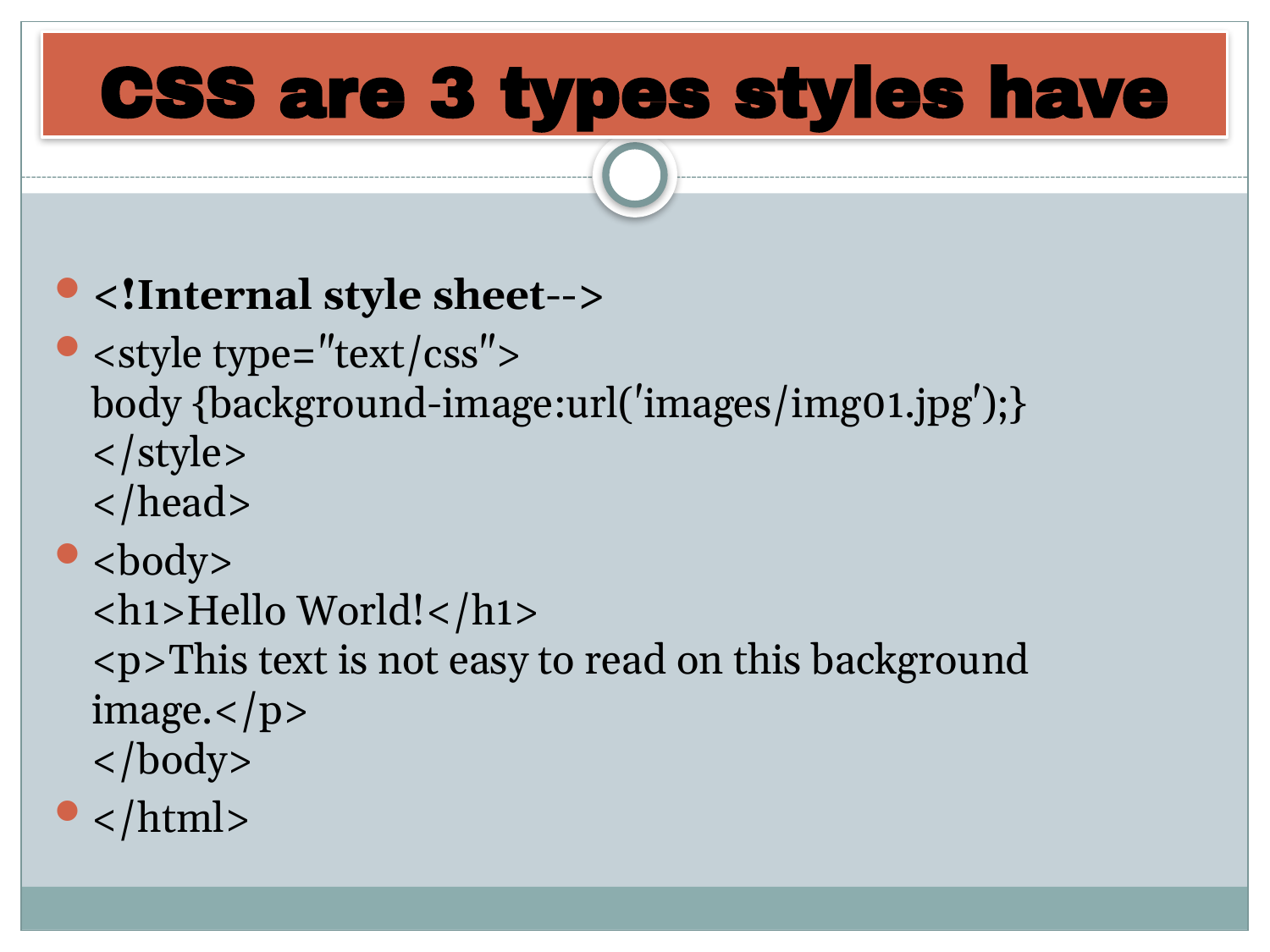

# CSS are 3 types styles have

<!Internal style sheet-->
<style type="text/css">
body {background-image:url('images/img01.jpg');}
</style>
</head>
<body>
<h1>Hello World!</h1>
<p>This text is not easy to read on this background image.</p>
</body>
</html>